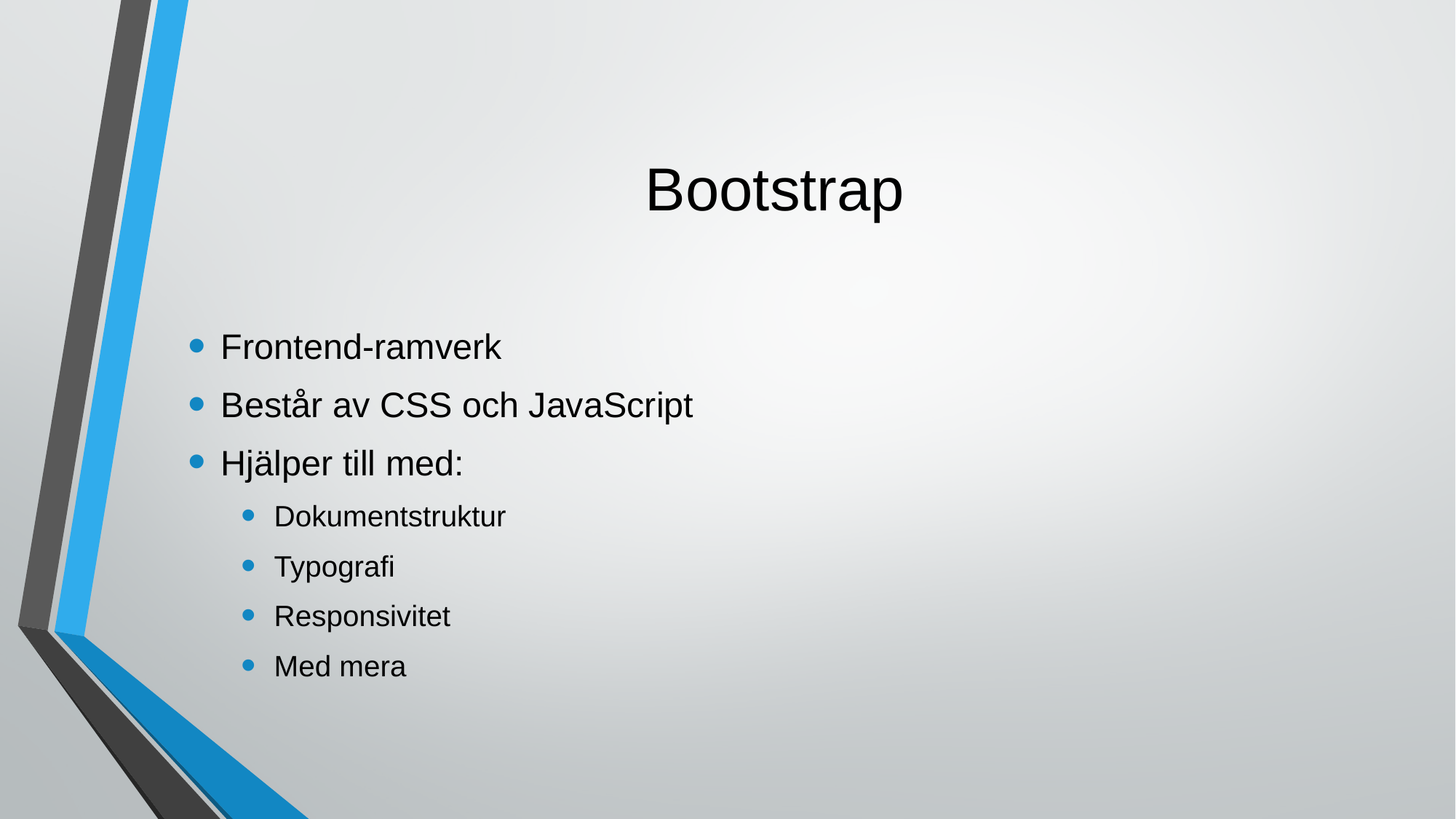

# Bootstrap
Frontend-ramverk
Består av CSS och JavaScript
Hjälper till med:
Dokumentstruktur
Typografi
Responsivitet
Med mera